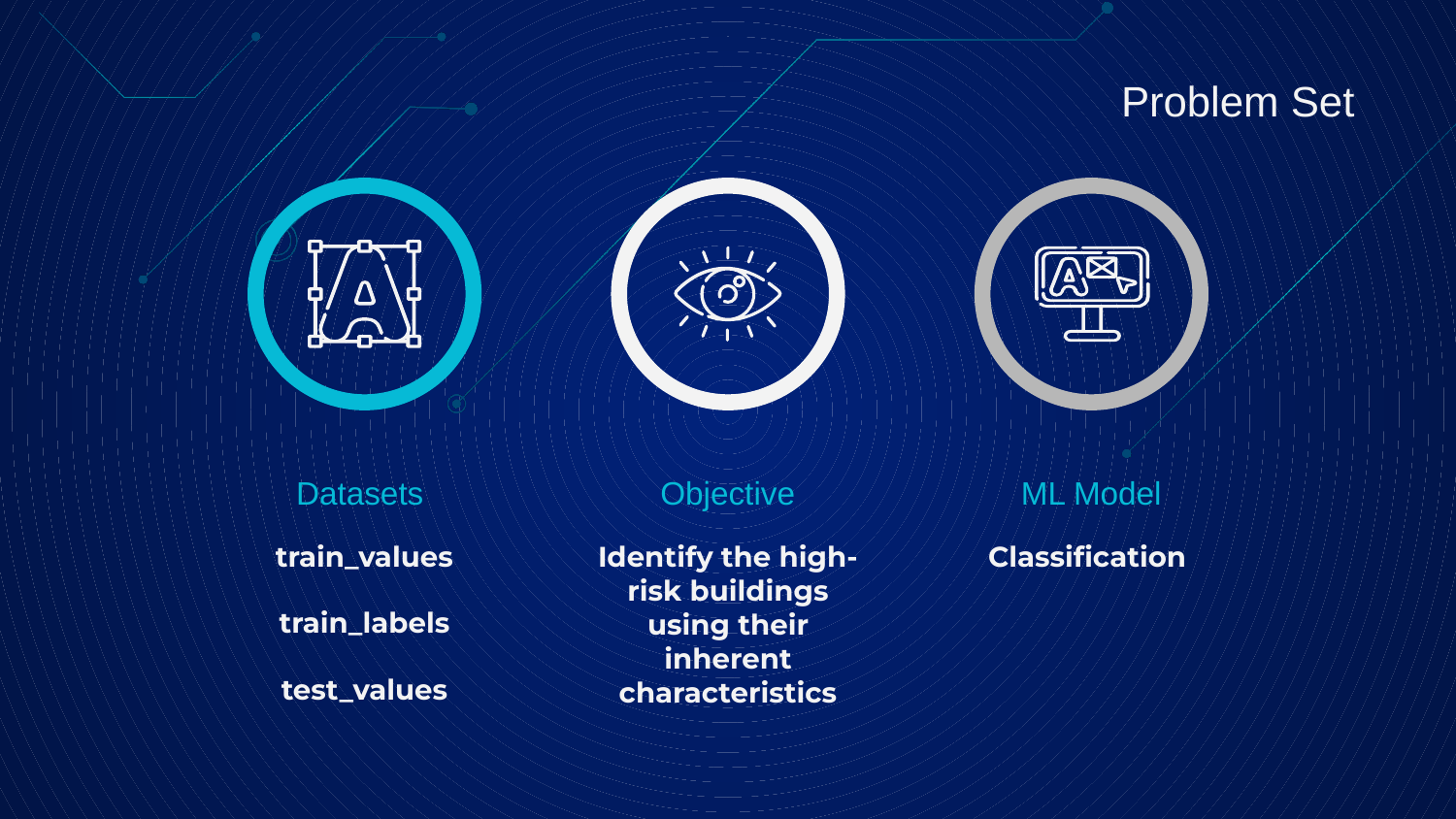

# Problem Set

Datasets
Objective
ML Model
train_values
train_labels
test_values

Identify the high-risk buildings using their inherent characteristics

Classification